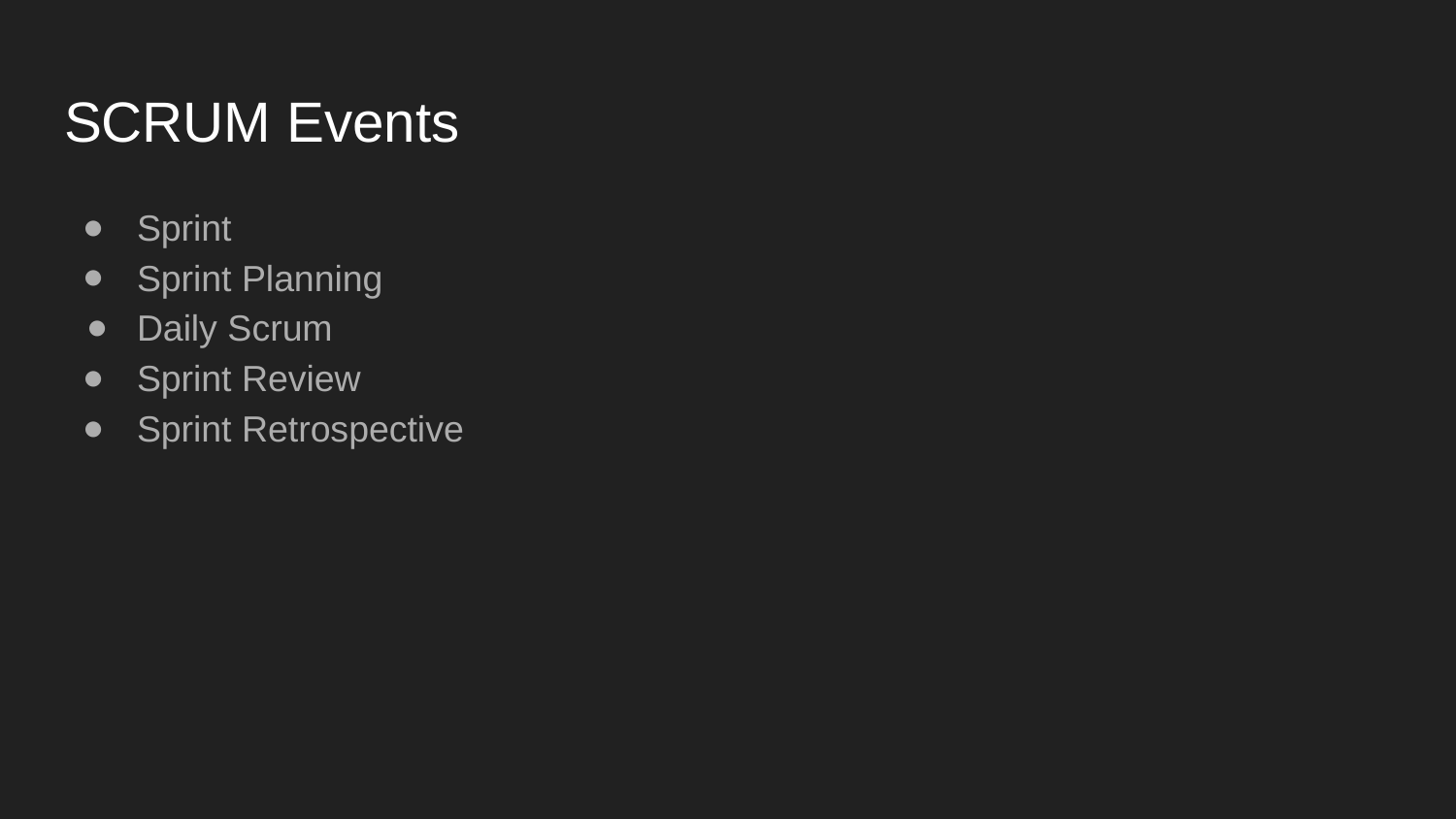

# SCRUM Events
Sprint
Sprint Planning
Daily Scrum
Sprint Review
Sprint Retrospective